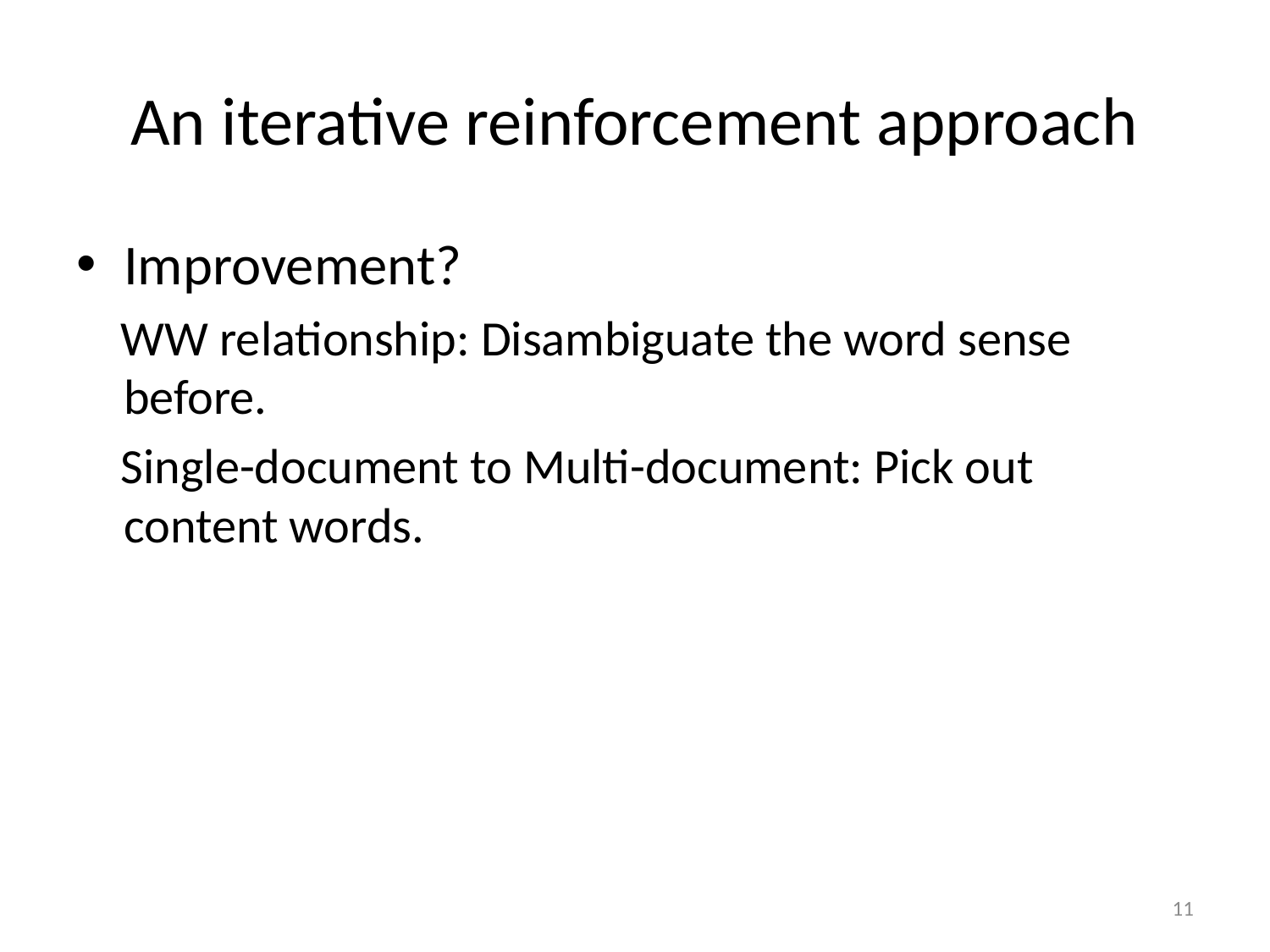

# An iterative reinforcement approach
Improvement?
    WW relationship: Disambiguate the word sense before.
    Single-document to Multi-document: Pick out content words.
11